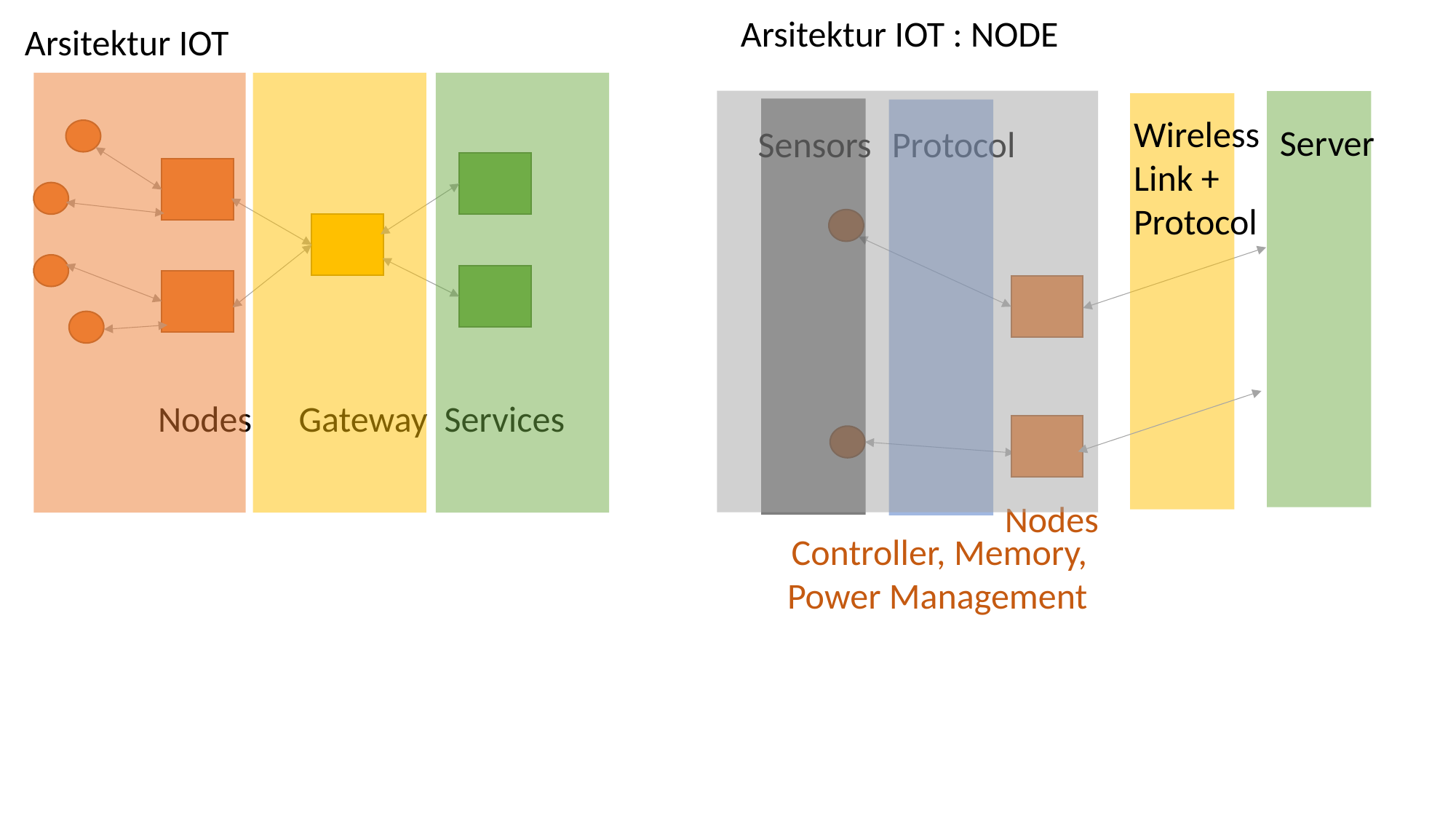

Arsitektur IOT : NODE
# Arsitektur IOT

Wireless Link + Protocol
Server
Protocol
Sensors

Nodes
Services
Gateway

Nodes
Controller, Memory, Power Management